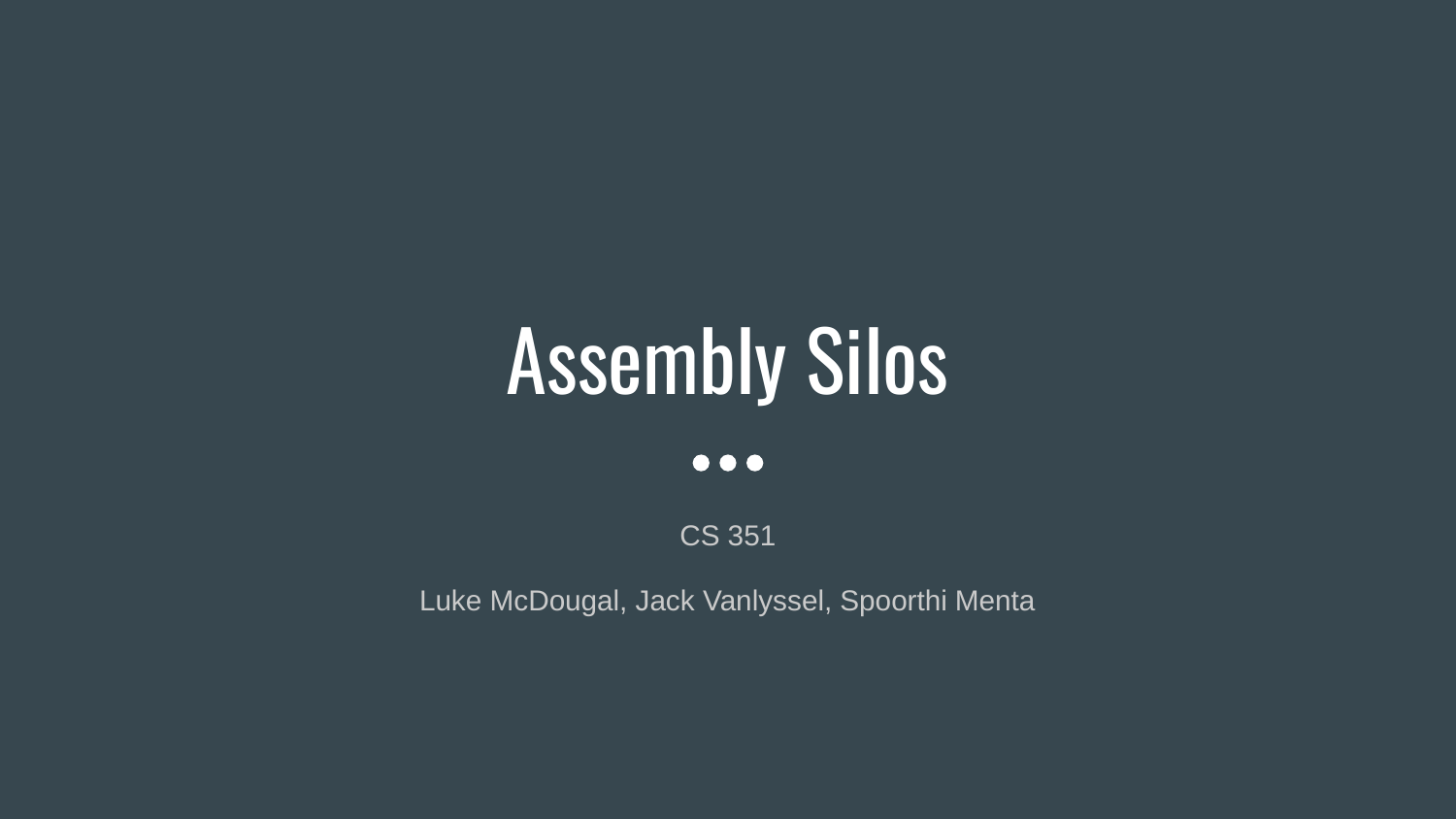

# Assembly Silos
CS 351

Luke McDougal, Jack Vanlyssel, Spoorthi Menta